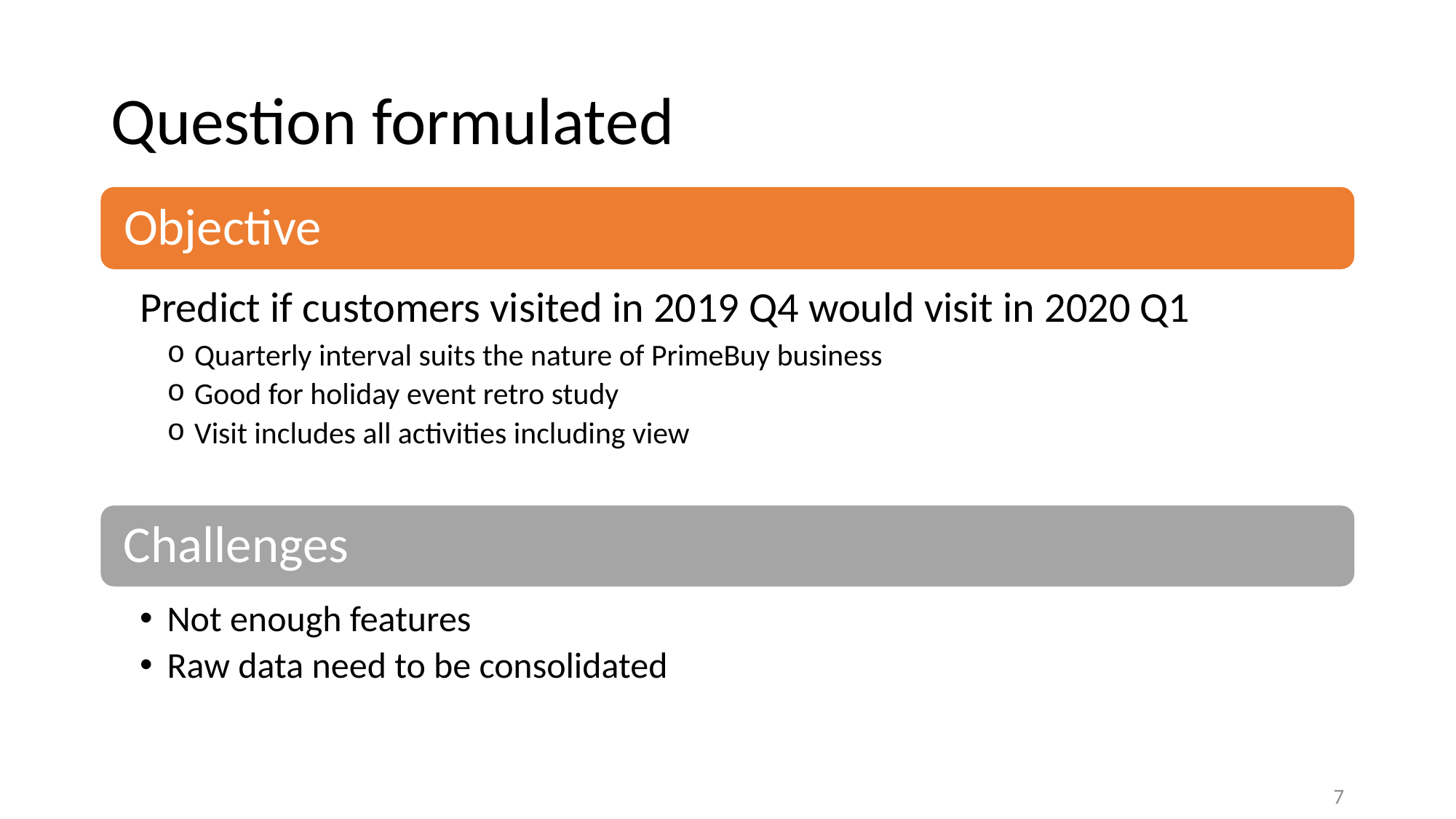

# Question formulated
Objective
Predict if customers visited in 2019 Q4 would visit in 2020 Q1
Quarterly interval suits the nature of PrimeBuy business
Good for holiday event retro study
Visit includes all activities including view
Challenges
Not enough features
Raw data need to be consolidated
7